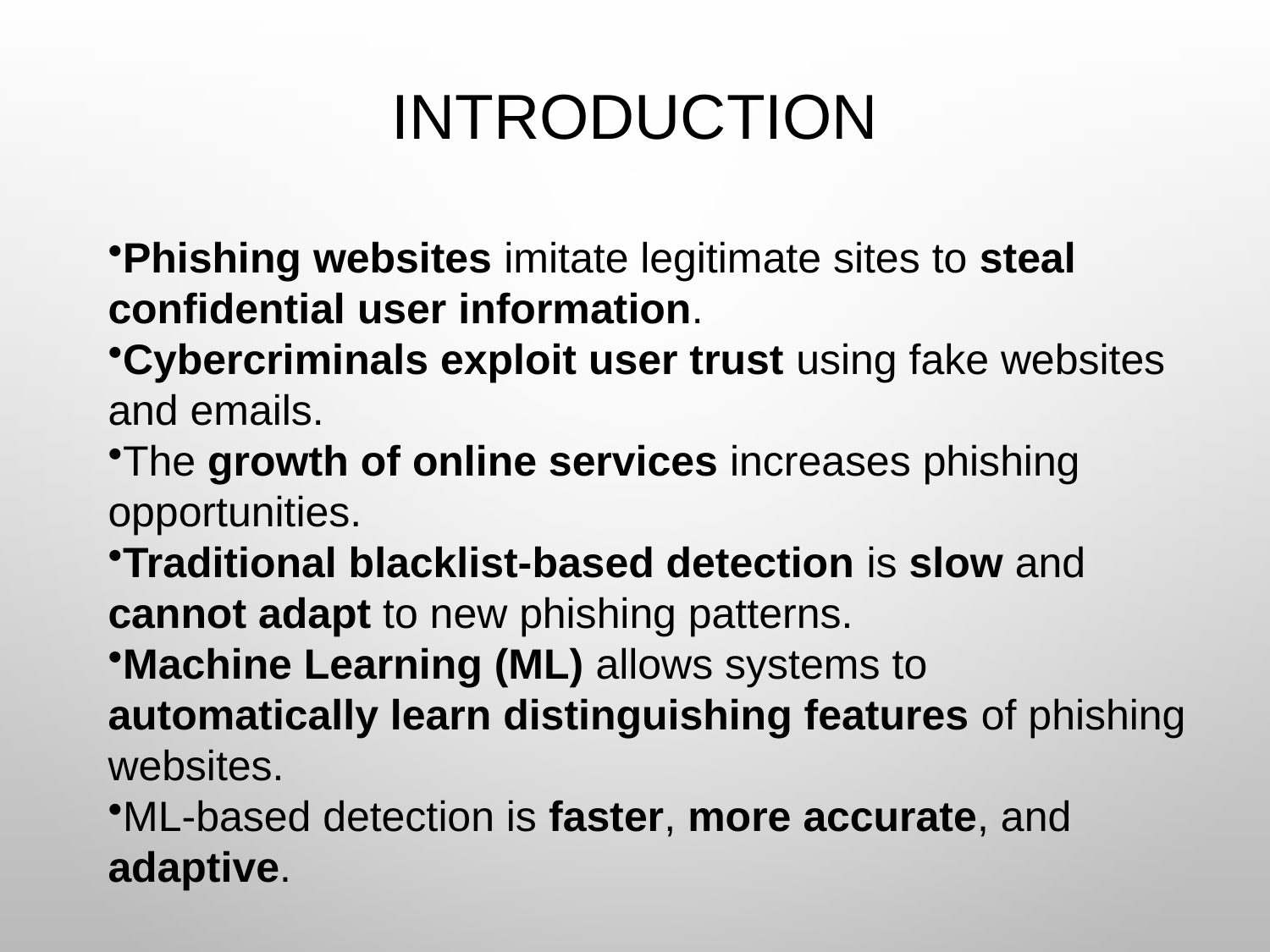

# Introduction

Phishing websites imitate legitimate sites to steal confidential user information.
Cybercriminals exploit user trust using fake websites and emails.
The growth of online services increases phishing opportunities.
Traditional blacklist-based detection is slow and cannot adapt to new phishing patterns.
Machine Learning (ML) allows systems to automatically learn distinguishing features of phishing websites.
ML-based detection is faster, more accurate, and adaptive.